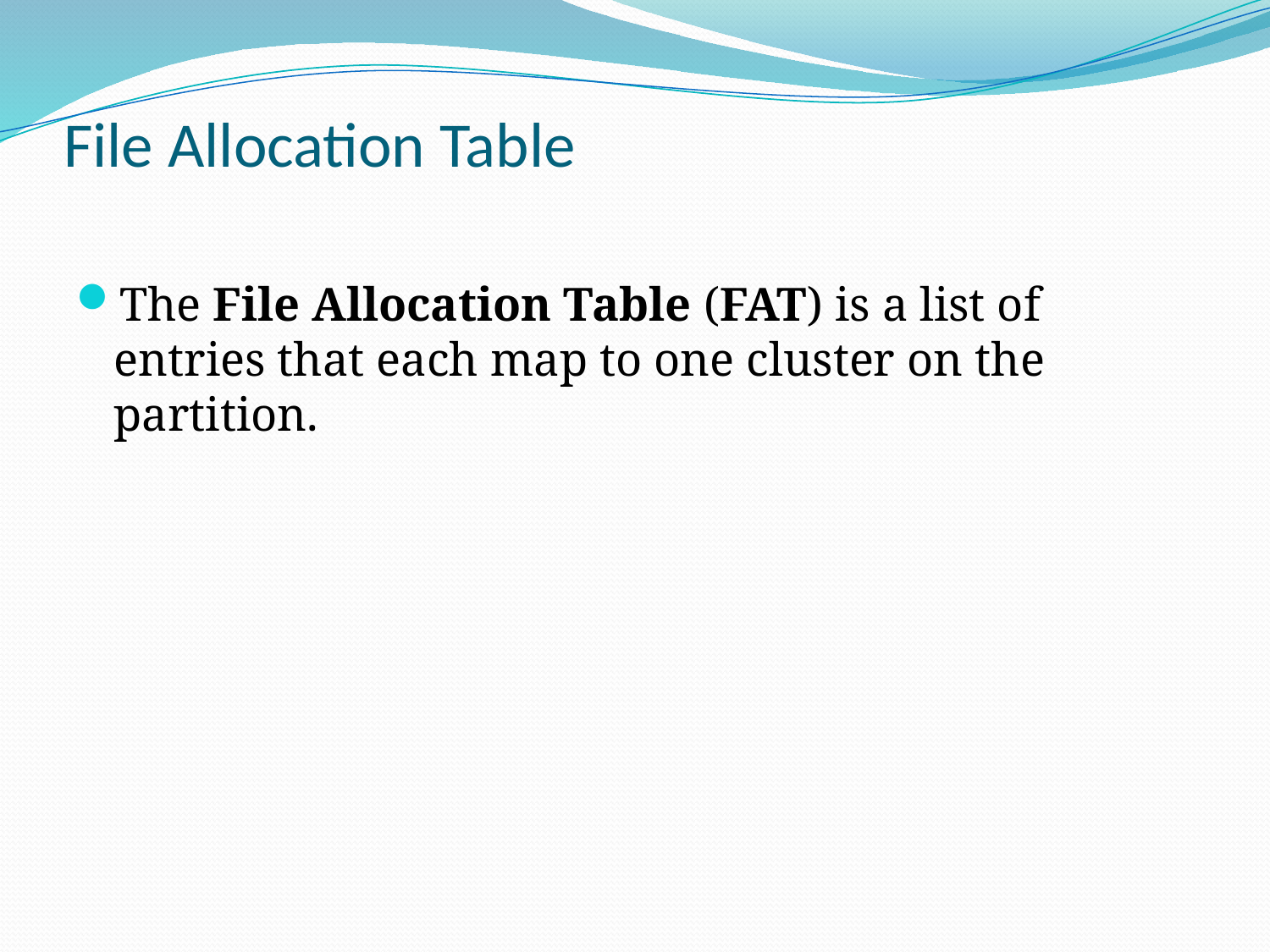

# File Allocation Table
The File Allocation Table (FAT) is a list of entries that each map to one cluster on the partition.